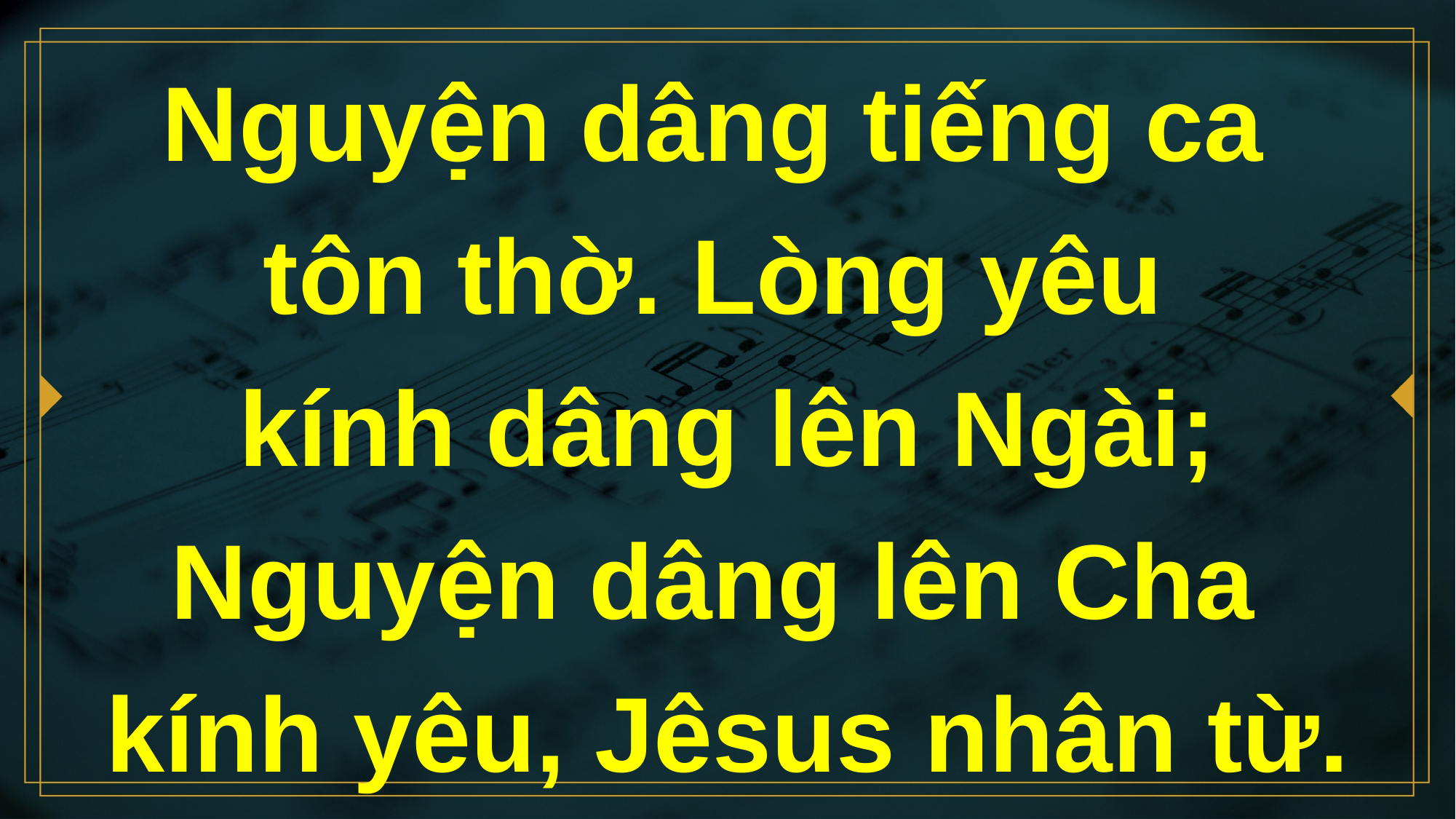

# Nguyện dâng tiếng ca tôn thờ. Lòng yêu kính dâng lên Ngài; Nguyện dâng lên Cha kính yêu, Jêsus nhân từ.